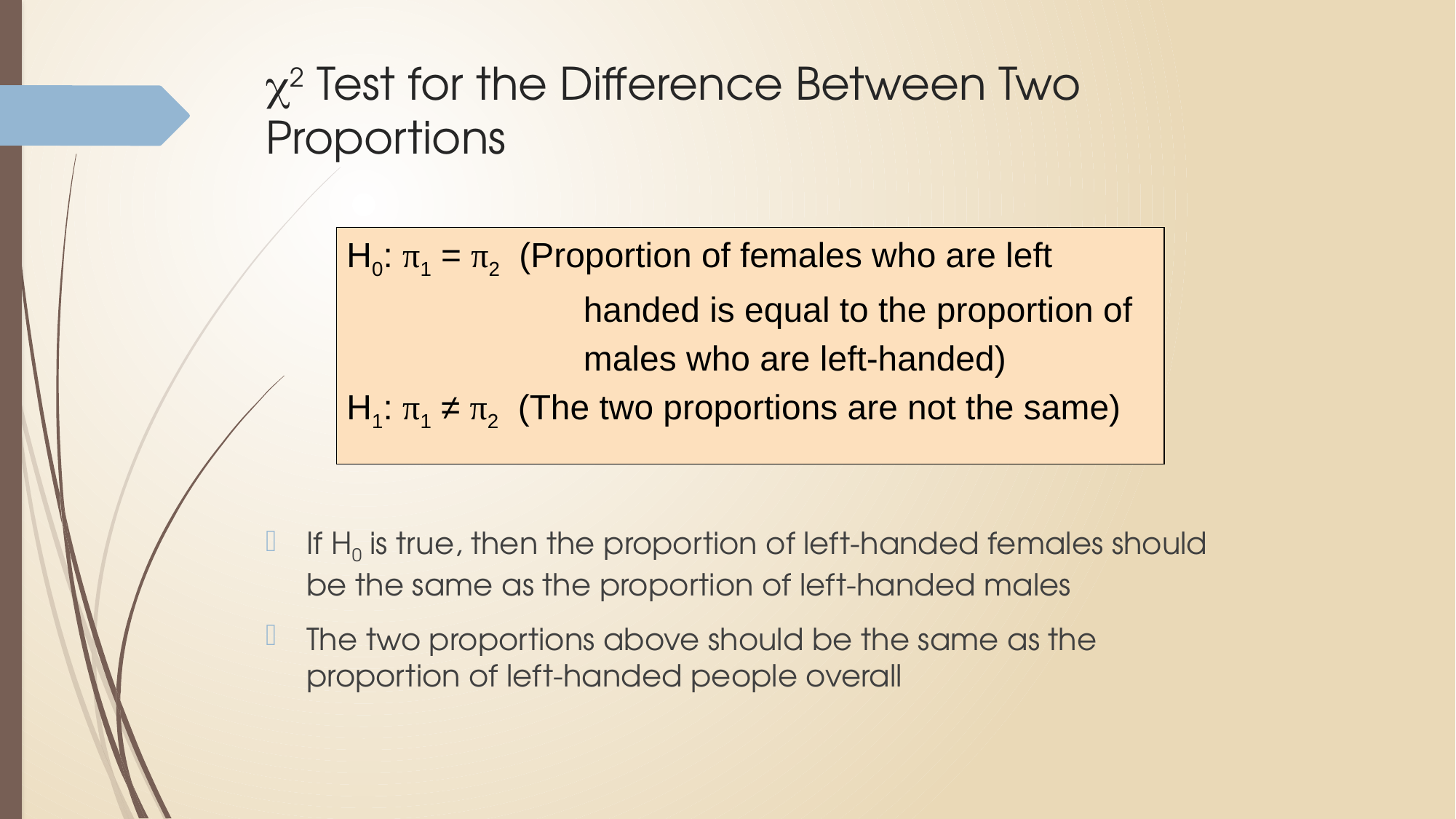

# χ2 Test for the Difference Between Two Proportions
H0: π1 = π2  (Proportion of females who are left
		         handed is equal to the proportion of
		         males who are left-handed)
H1: π1 ≠ π2  (The two proportions are not the same)
If H0 is true, then the proportion of left-handed females should be the same as the proportion of left-handed males
The two proportions above should be the same as the proportion of left-handed people overall